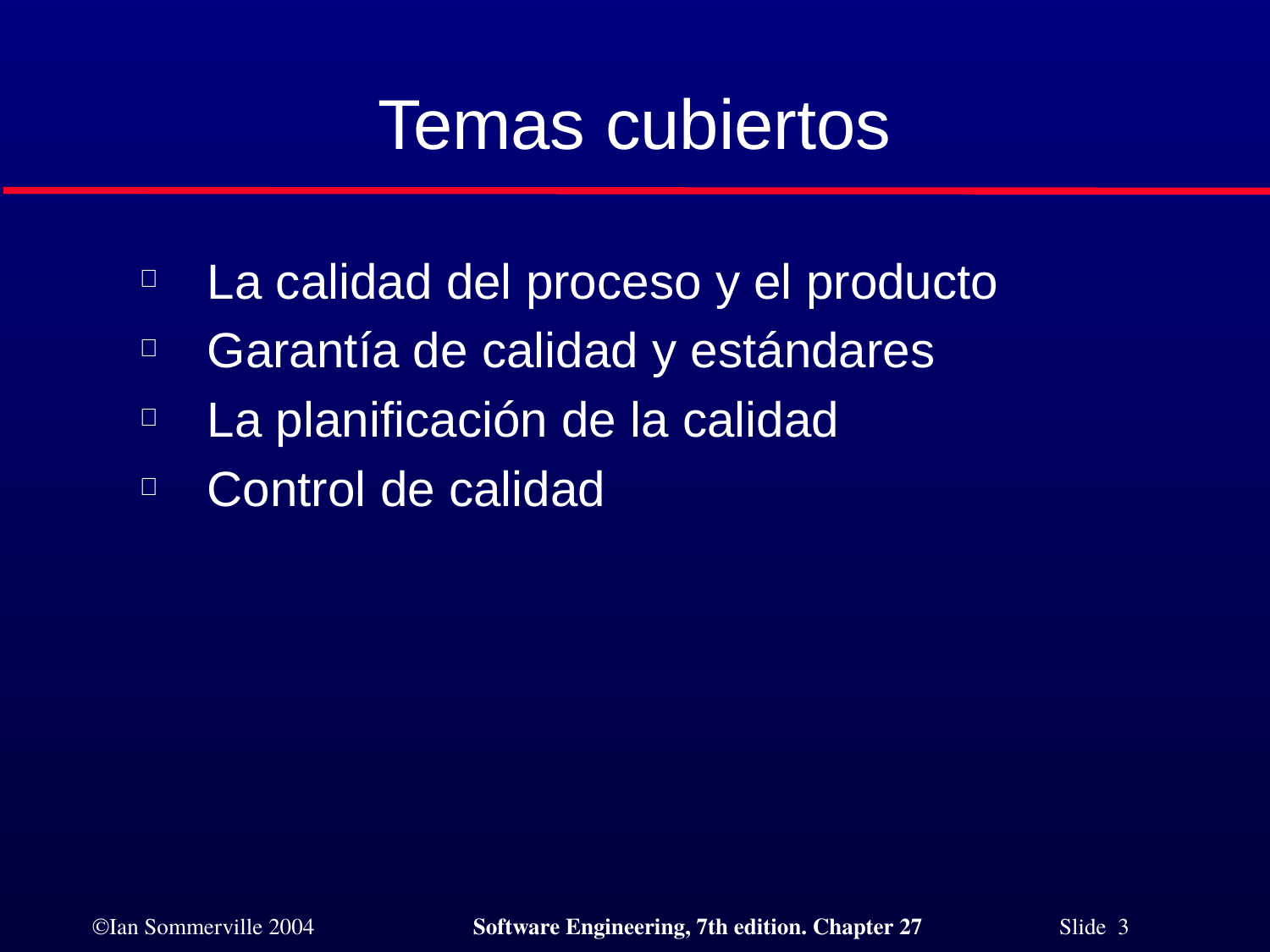

# Temas cubiertos
La calidad del proceso y el producto
Garantía de calidad y estándares
La planificación de la calidad
Control de calidad